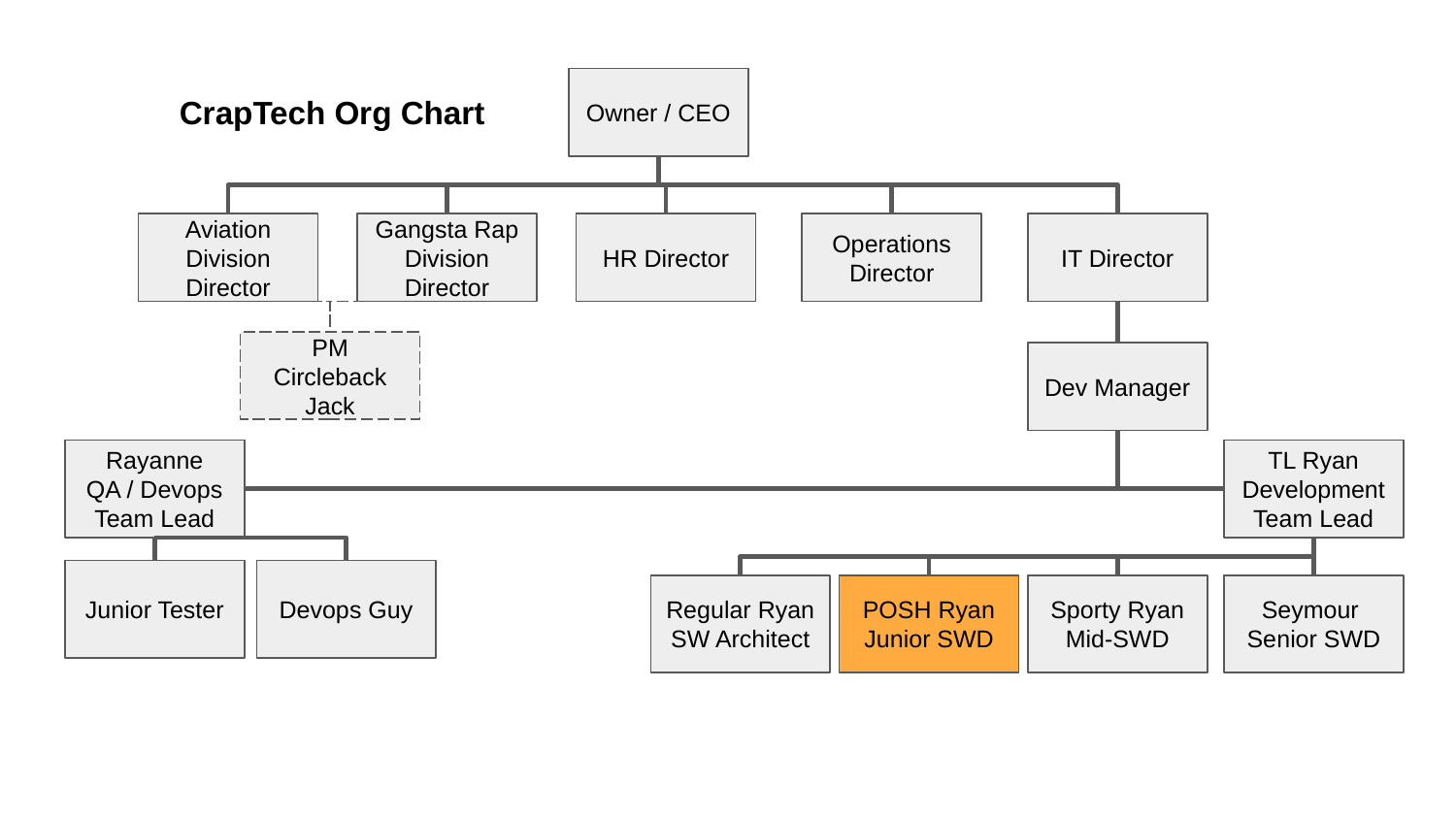

Owner / CEO
CrapTech Org Chart
Aviation Division Director
Gangsta Rap Division Director
HR Director
Operations Director
IT Director
PM
Circleback Jack
Dev Manager
Rayanne
QA / Devops Team Lead
TL Ryan
Development Team Lead
Devops Guy
Junior Tester
Regular Ryan
SW Architect
POSH Ryan
Junior SWD
Sporty Ryan
Mid-SWD
Seymour
Senior SWD